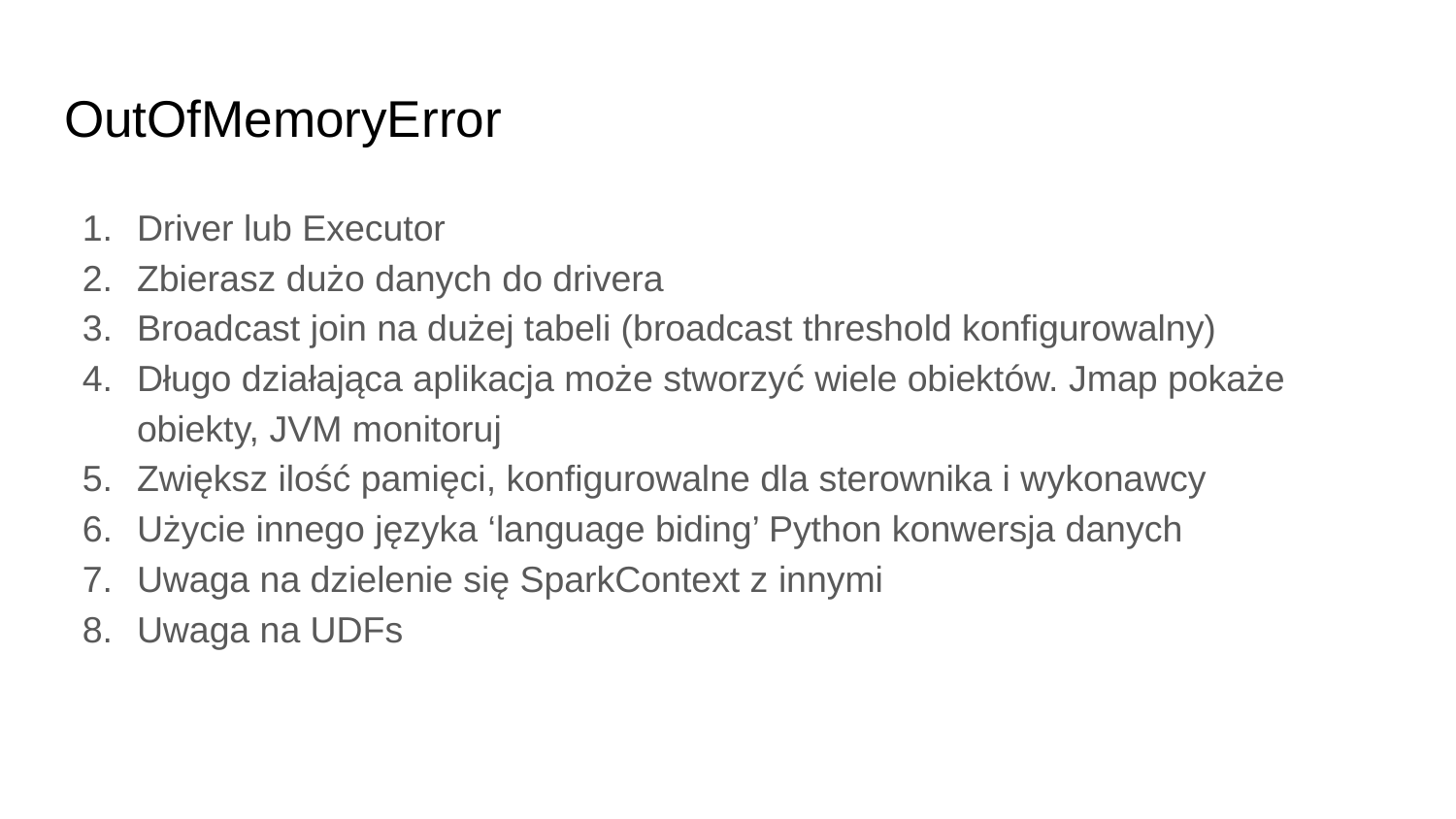

# OutOfMemoryError
Driver lub Executor
Zbierasz dużo danych do drivera
Broadcast join na dużej tabeli (broadcast threshold konfigurowalny)
Długo działająca aplikacja może stworzyć wiele obiektów. Jmap pokaże obiekty, JVM monitoruj
Zwiększ ilość pamięci, konfigurowalne dla sterownika i wykonawcy
Użycie innego języka ‘language biding’ Python konwersja danych
Uwaga na dzielenie się SparkContext z innymi
Uwaga na UDFs